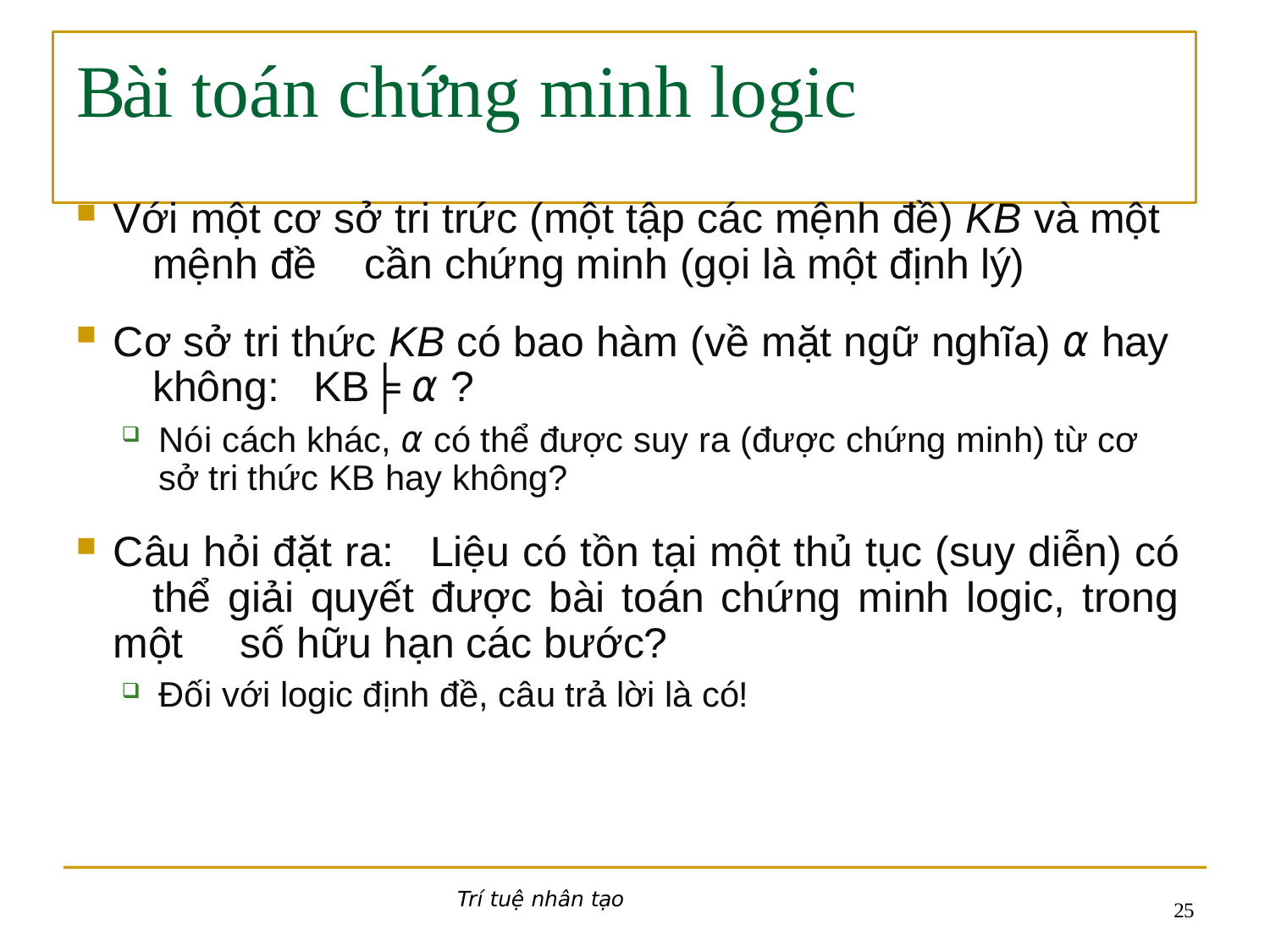

# Bài toán chứng minh logic
Với một cơ sở tri trức (một tập các mệnh đề) KB và một 	mệnh đề   cần chứng minh (gọi là một định lý)
Cơ sở tri thức KB có bao hàm (về mặt ngữ nghĩa) α hay 	không:  KB╞ α ?
Nói cách khác, α có thể được suy ra (được chứng minh) từ cơ sở tri thức KB hay không?
Câu hỏi đặt ra:  Liệu có tồn tại một thủ tục (suy diễn) có 	thể giải quyết được bài toán chứng minh logic, trong một 	số hữu hạn các bước?
Đối với logic định đề, câu trả lời là có!

Trí tuệ nhân tạo
25